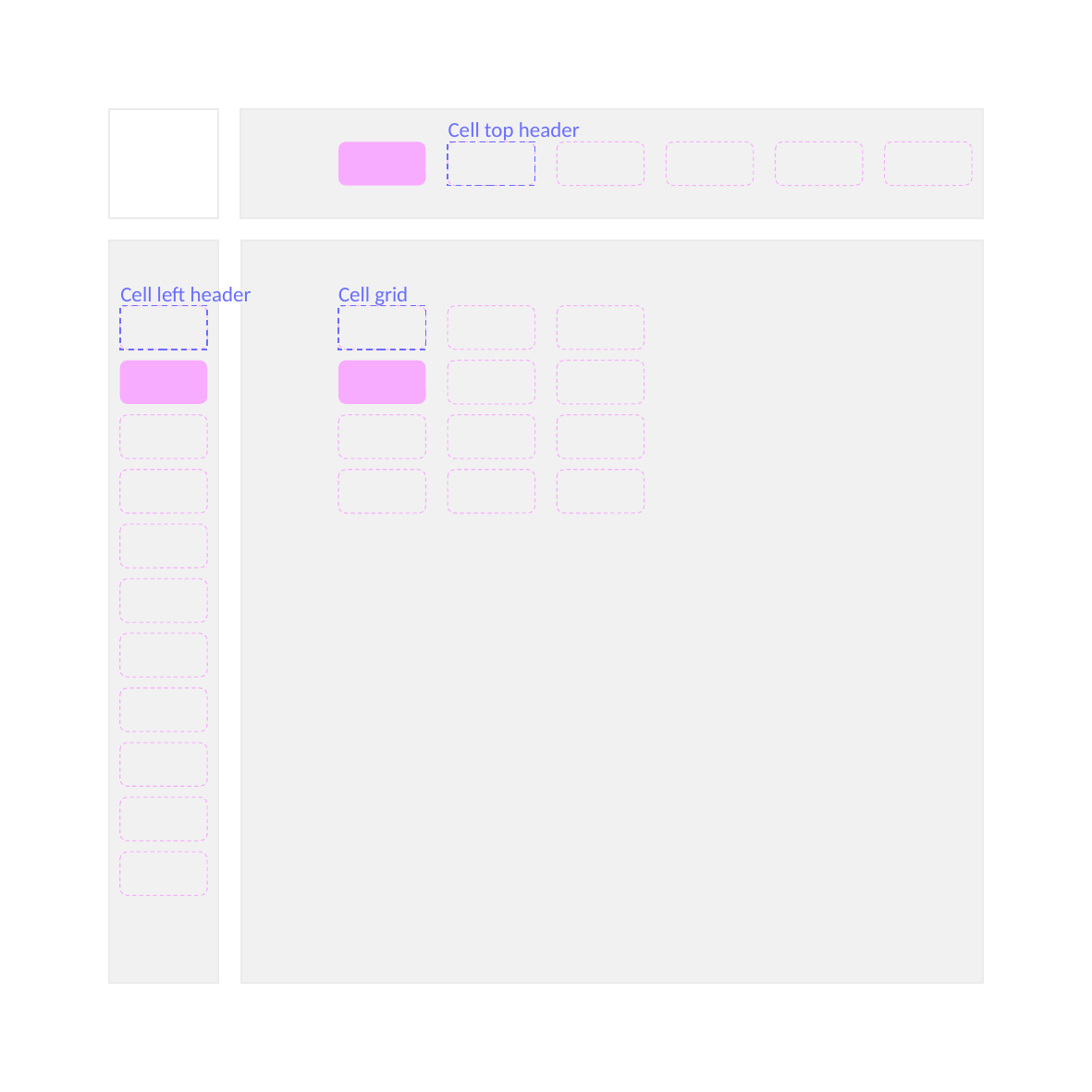

Cell top header

Cell left header

Cell grid